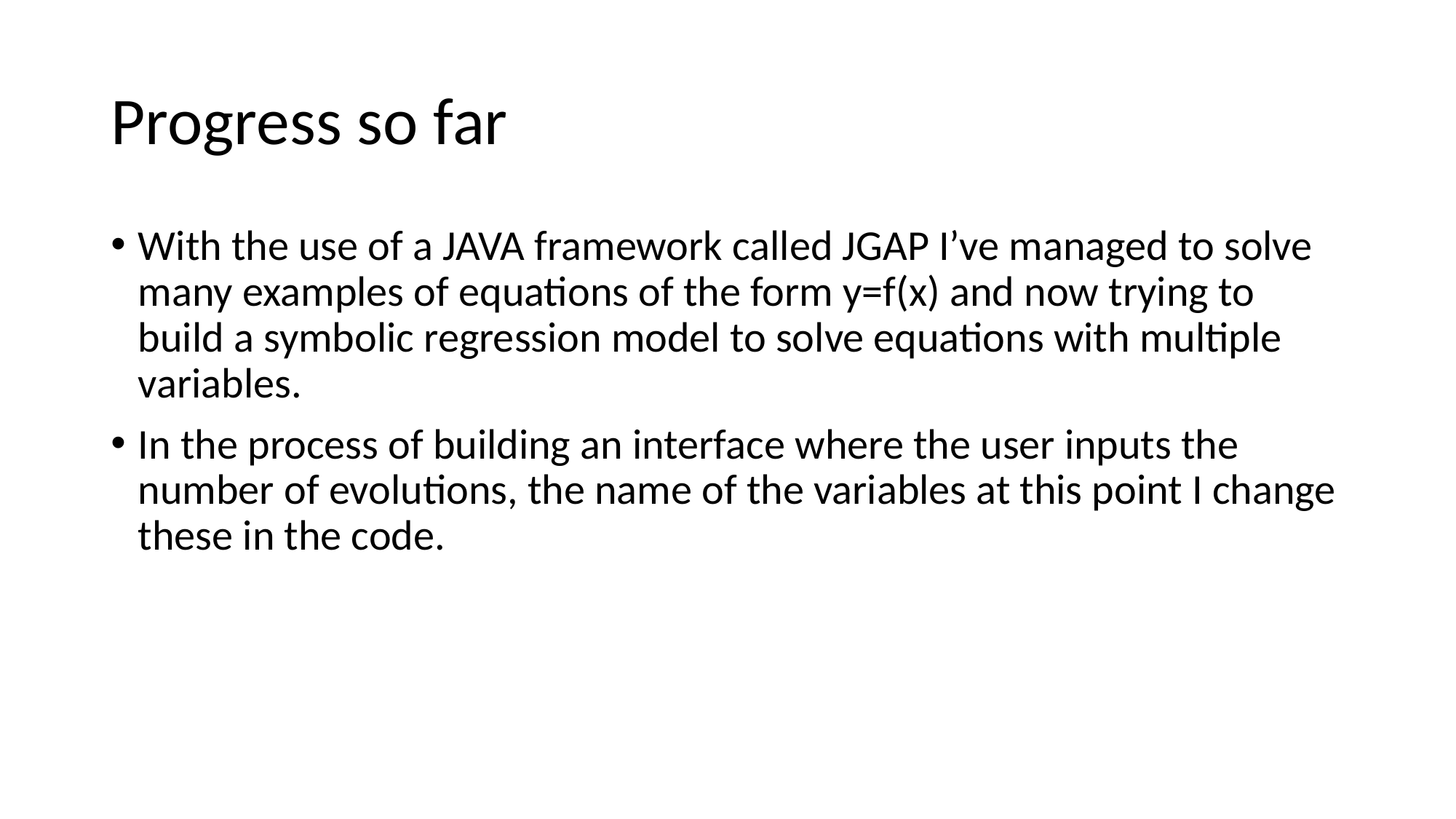

# Progress so far
With the use of a JAVA framework called JGAP I’ve managed to solve many examples of equations of the form y=f(x) and now trying to build a symbolic regression model to solve equations with multiple variables.
In the process of building an interface where the user inputs the number of evolutions, the name of the variables at this point I change these in the code.